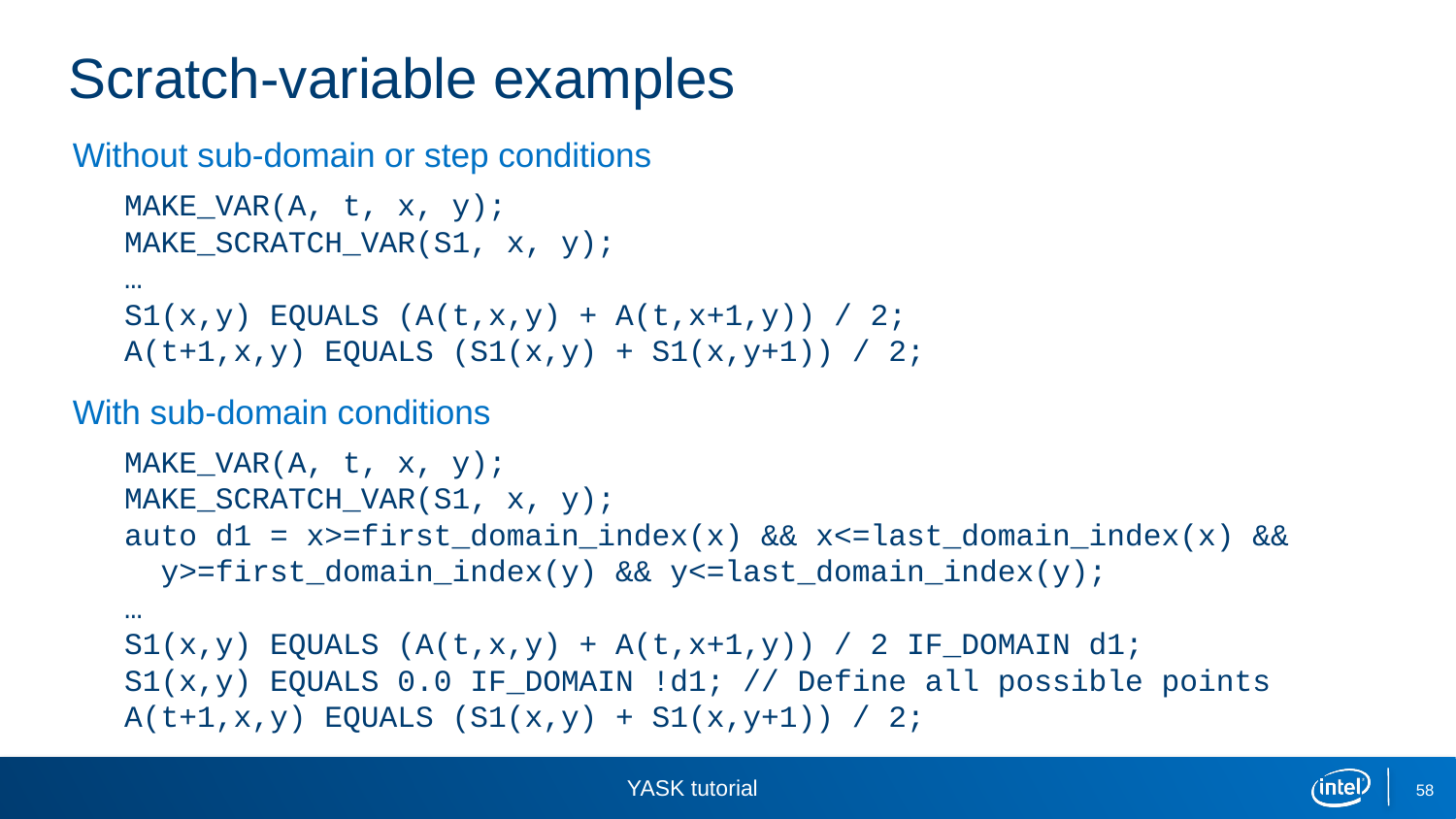

# Scratch-variable examples
Without sub-domain or step conditions
MAKE_VAR(A, t, x, y);
MAKE_SCRATCH_VAR(S1, x, y);
…
S1(x,y) EQUALS (A(t,x,y) + A(t,x+1,y)) / 2;
A(t+1,x,y) EQUALS (S1(x,y) + S1(x,y+1)) / 2;
With sub-domain conditions
MAKE_VAR(A, t, x, y);
MAKE_SCRATCH_VAR(S1, x, y);
auto d1 = x>=first_domain_index(x) && x<=last_domain_index(x) &&
  y>=first_domain_index(y) && y<=last_domain_index(y);
…
S1(x,y) EQUALS (A(t,x,y) + A(t,x+1,y)) / 2 IF_DOMAIN d1;
S1(x,y) EQUALS 0.0 IF_DOMAIN !d1; // Define all possible points
A(t+1,x,y) EQUALS (S1(x,y) + S1(x,y+1)) / 2;

YASK tutorial
58